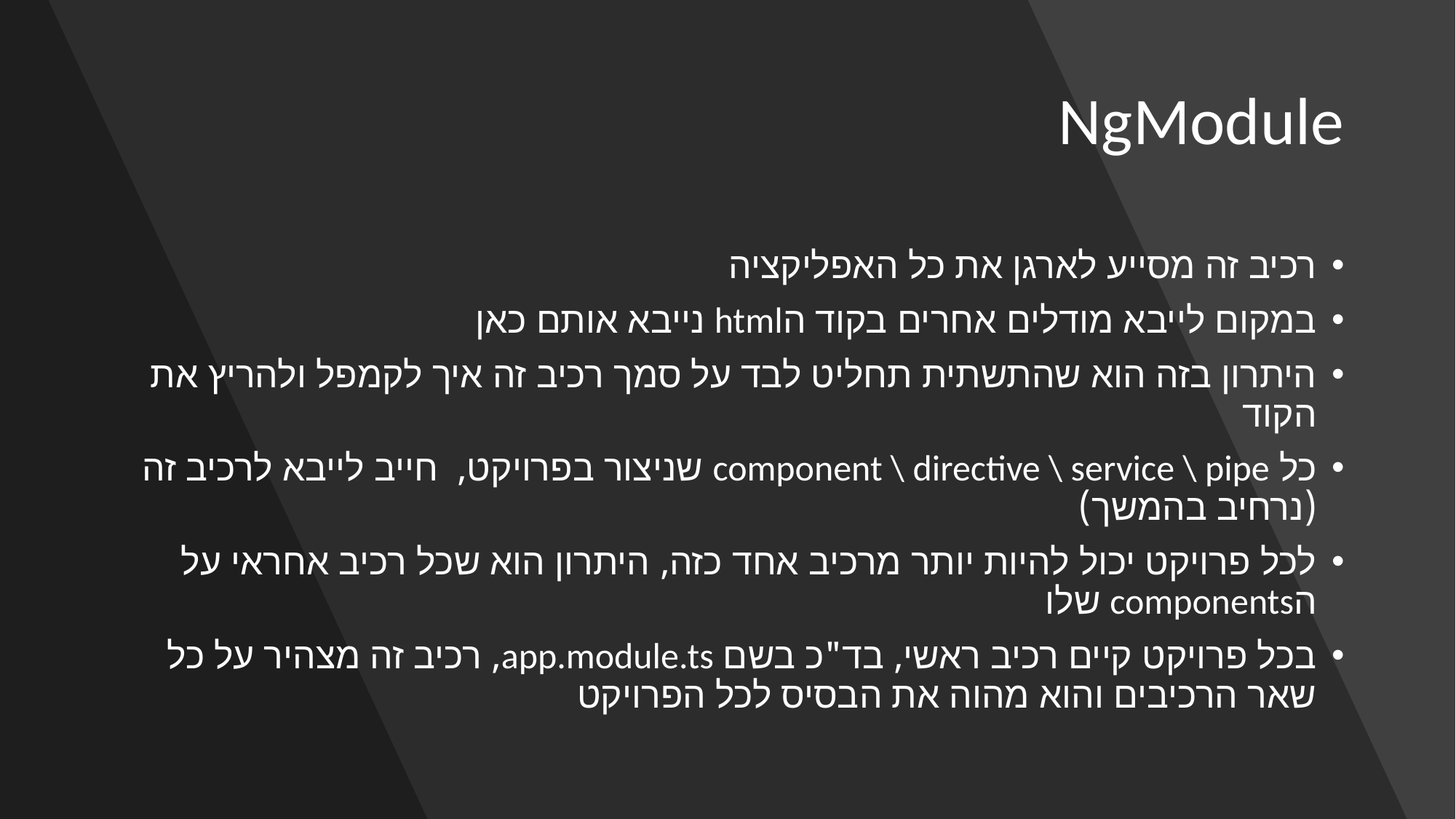

# NgModule
רכיב זה מסייע לארגן את כל האפליקציה
במקום לייבא מודלים אחרים בקוד הhtml נייבא אותם כאן
היתרון בזה הוא שהתשתית תחליט לבד על סמך רכיב זה איך לקמפל ולהריץ את הקוד
כל component \ directive \ service \ pipe שניצור בפרויקט,  חייב לייבא לרכיב זה (נרחיב בהמשך)
לכל פרויקט יכול להיות יותר מרכיב אחד כזה, היתרון הוא שכל רכיב אחראי על הcomponents שלו
בכל פרויקט קיים רכיב ראשי, בד"כ בשם app.module.ts, רכיב זה מצהיר על כל שאר הרכיבים והוא מהוה את הבסיס לכל הפרויקט

eran.hadd@gmail.com
4